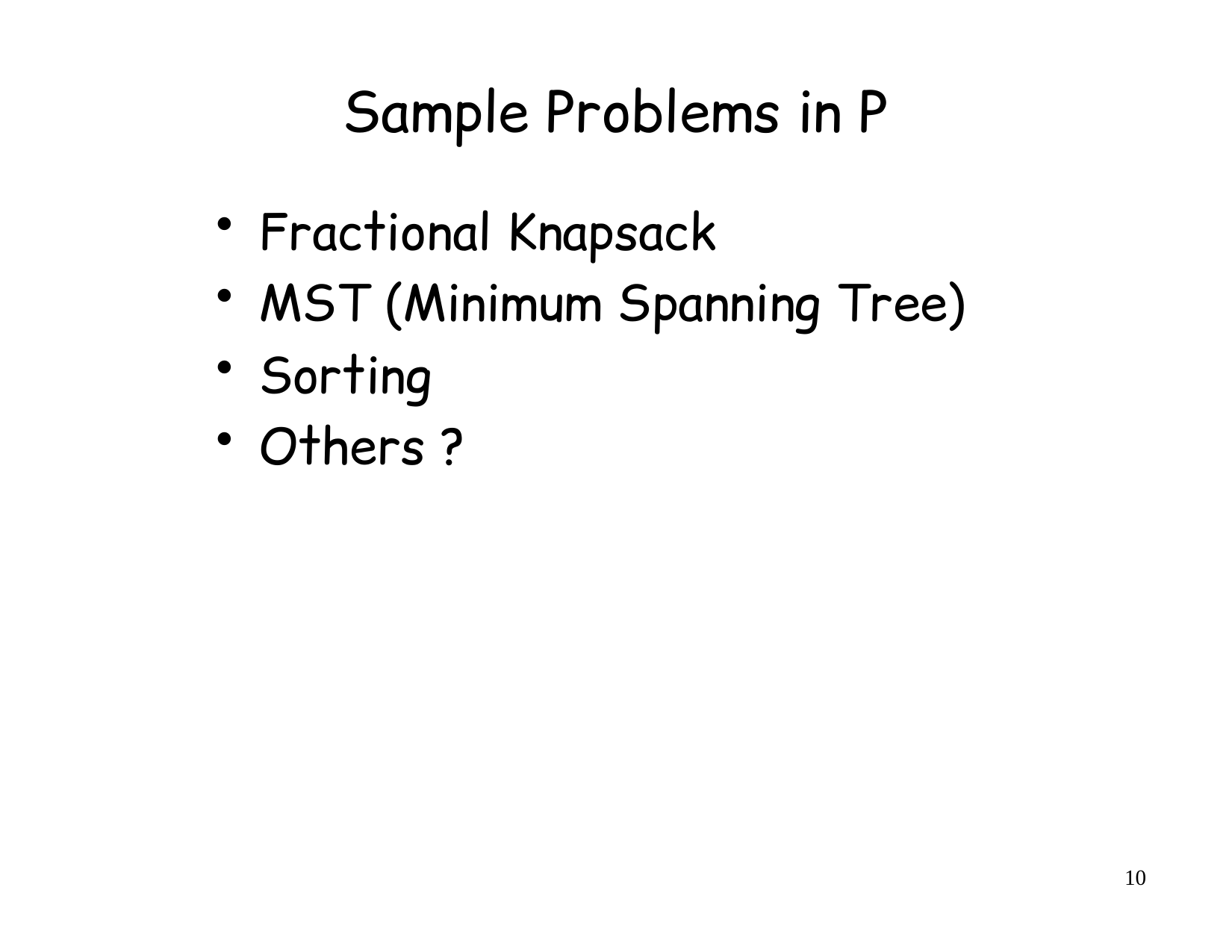

# Sample Problems in P
Fractional Knapsack
MST (Minimum Spanning Tree)
Sorting
Others ?

10